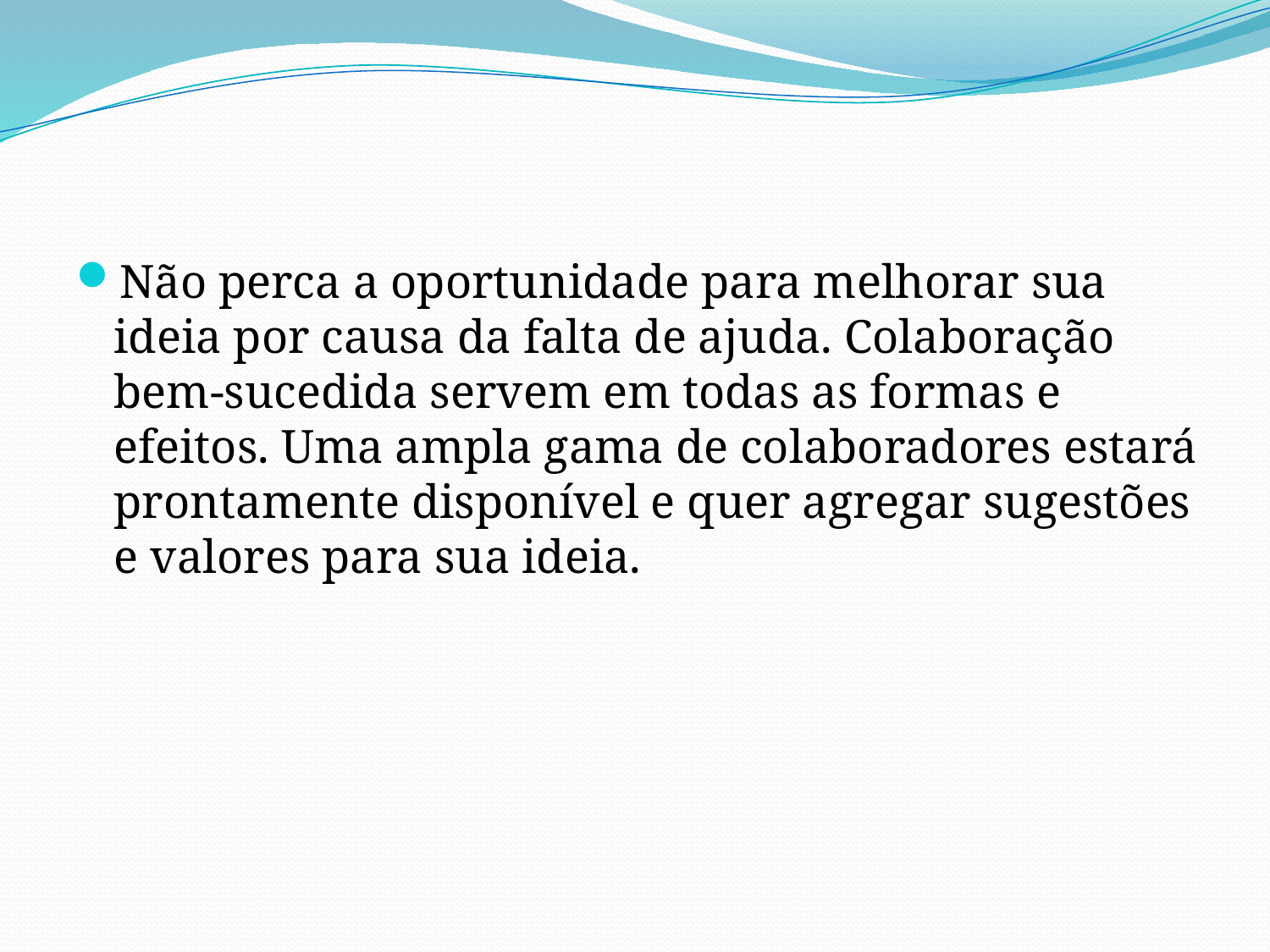

#
Não perca a oportunidade para melhorar sua ideia por causa da falta de ajuda. Colaboração bem-sucedida servem em todas as formas e efeitos. Uma ampla gama de colaboradores estará prontamente disponível e quer agregar sugestões e valores para sua ideia.